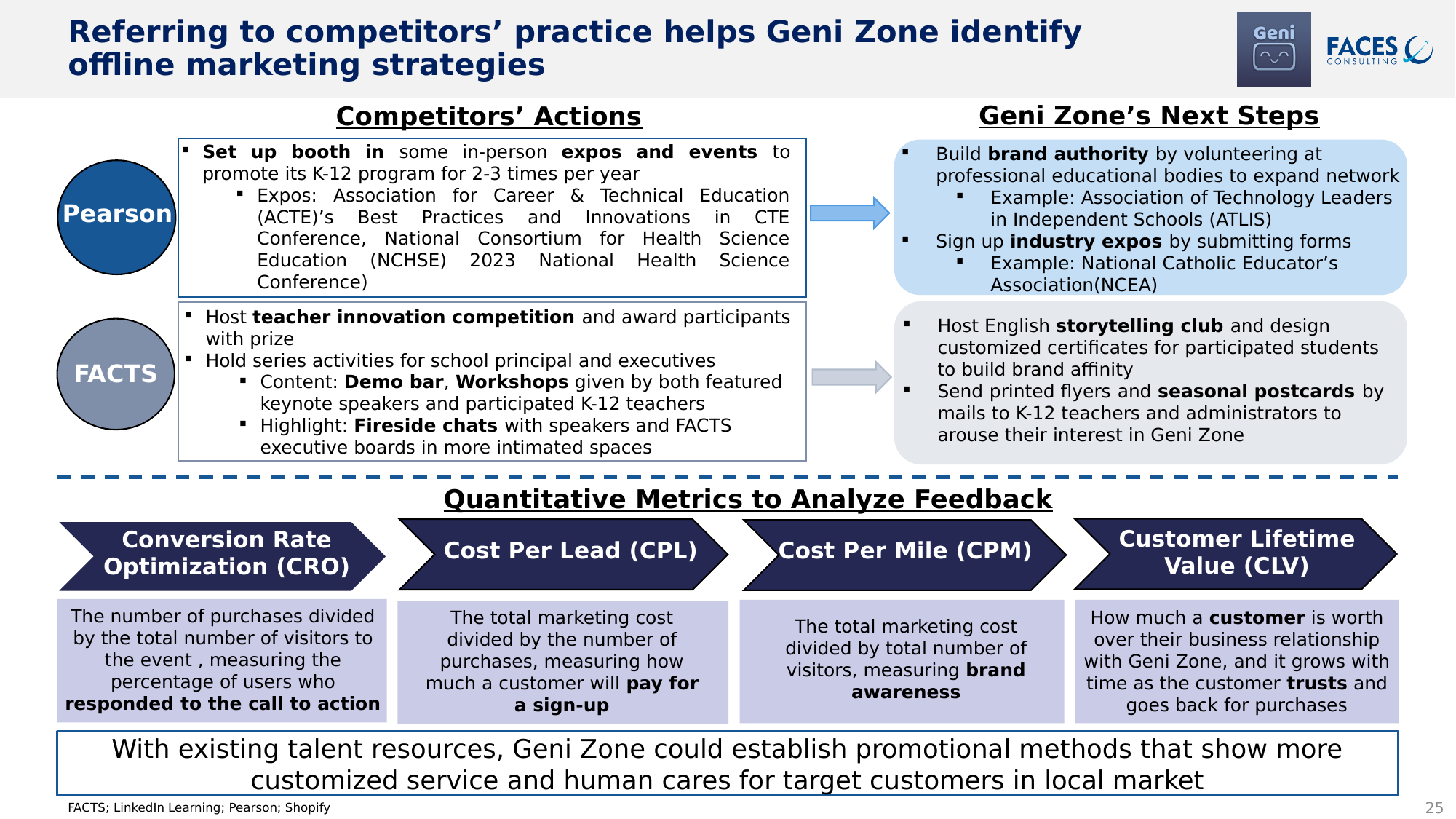

# Referring to competitors’ practice helps Geni Zone identify offline marketing strategies
Geni Zone’s Next Steps
Competitors’ Actions
Set up booth in some in-person expos and events to promote its K-12 program for 2-3 times per year
Expos: Association for Career & Technical Education (ACTE)’s Best Practices and Innovations in CTE Conference, National Consortium for Health Science Education (NCHSE) 2023 National Health Science Conference)
Build brand authority by volunteering at professional educational bodies to expand network
Example: Association of Technology Leaders in Independent Schools (ATLIS)
Sign up industry expos by submitting forms
Example: National Catholic Educator’s Association(NCEA)

Pearson

Host teacher innovation competition and award participants with prize
Hold series activities for school principal and executives
Content: Demo bar, Workshops given by both featured keynote speakers and participated K-12 teachers
Highlight: Fireside chats with speakers and FACTS executive boards in more intimated spaces

Host English storytelling club and design customized certificates for participated students to build brand affinity
Send printed flyers and seasonal postcards by mails to K-12 teachers and administrators to arouse their interest in Geni Zone

FACTS
Quantitative Metrics to Analyze Feedback

Customer Lifetime Value (CLV)
How much a customer is worth over their business relationship with Geni Zone, and it grows with time as the customer trusts and goes back for purchases

Cost Per Lead (CPL)

The total marketing cost divided by the number of purchases, measuring how much a customer will pay for a sign-up
Conversion Rate Optimization (CRO)

The number of purchases divided by the total number of visitors to the event , measuring the percentage of users who responded to the call to action

Cost Per Mile (CPM)

The total marketing cost divided by total number of visitors, measuring brand awareness

With existing talent resources, Geni Zone could establish promotional methods that show more customized service and human cares for target customers in local market
25
FACTS; LinkedIn Learning; Pearson; Shopify